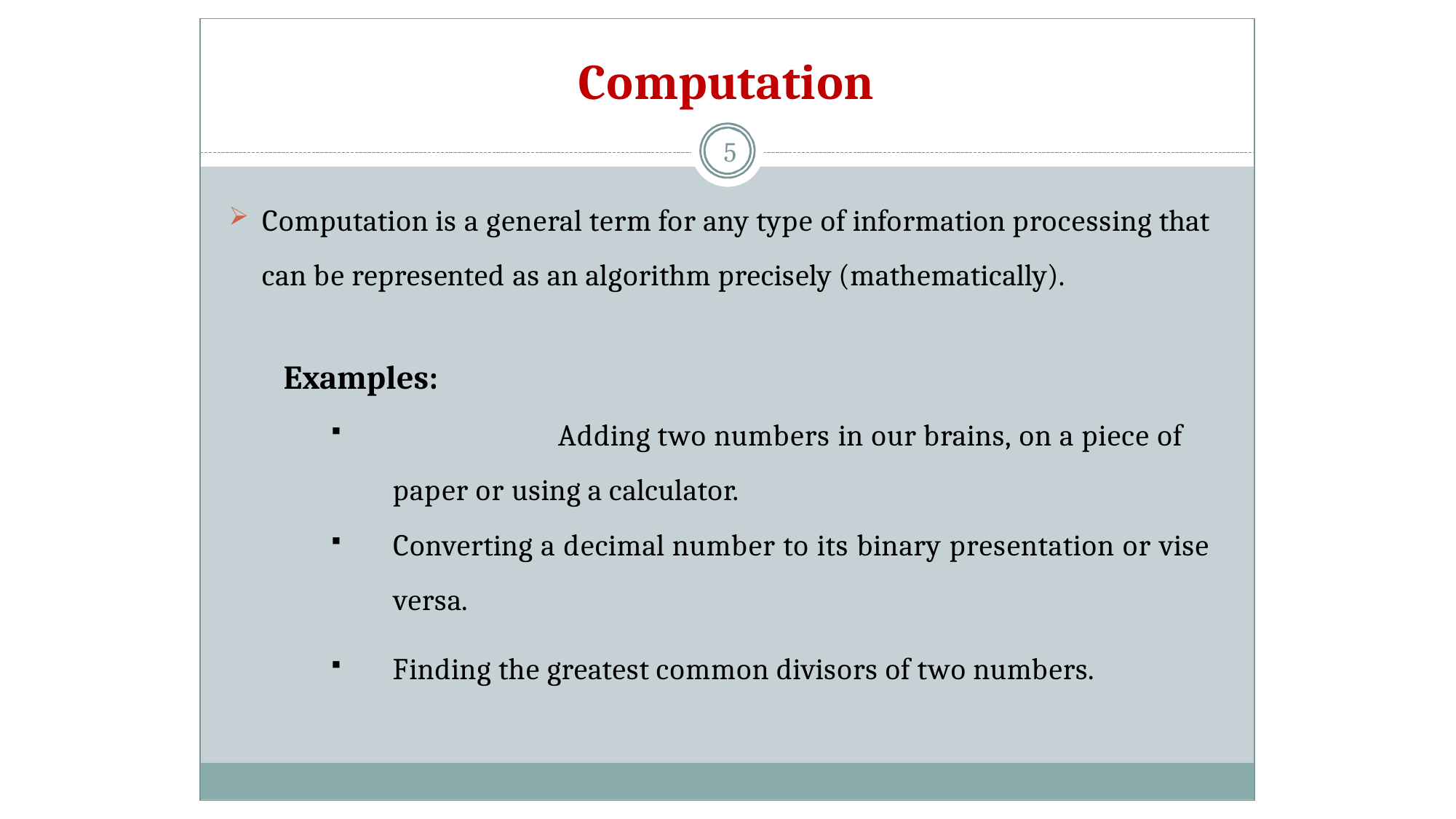

# Computation
5

Computation is a general term for any type of information processing that
can be represented as an algorithm precisely (mathematically).

Examples:
	Adding two numbers in our brains, on a piece of paper or using a calculator.
Converting a decimal number to its binary presentation or vise
versa.
Finding the greatest common divisors of two numbers.